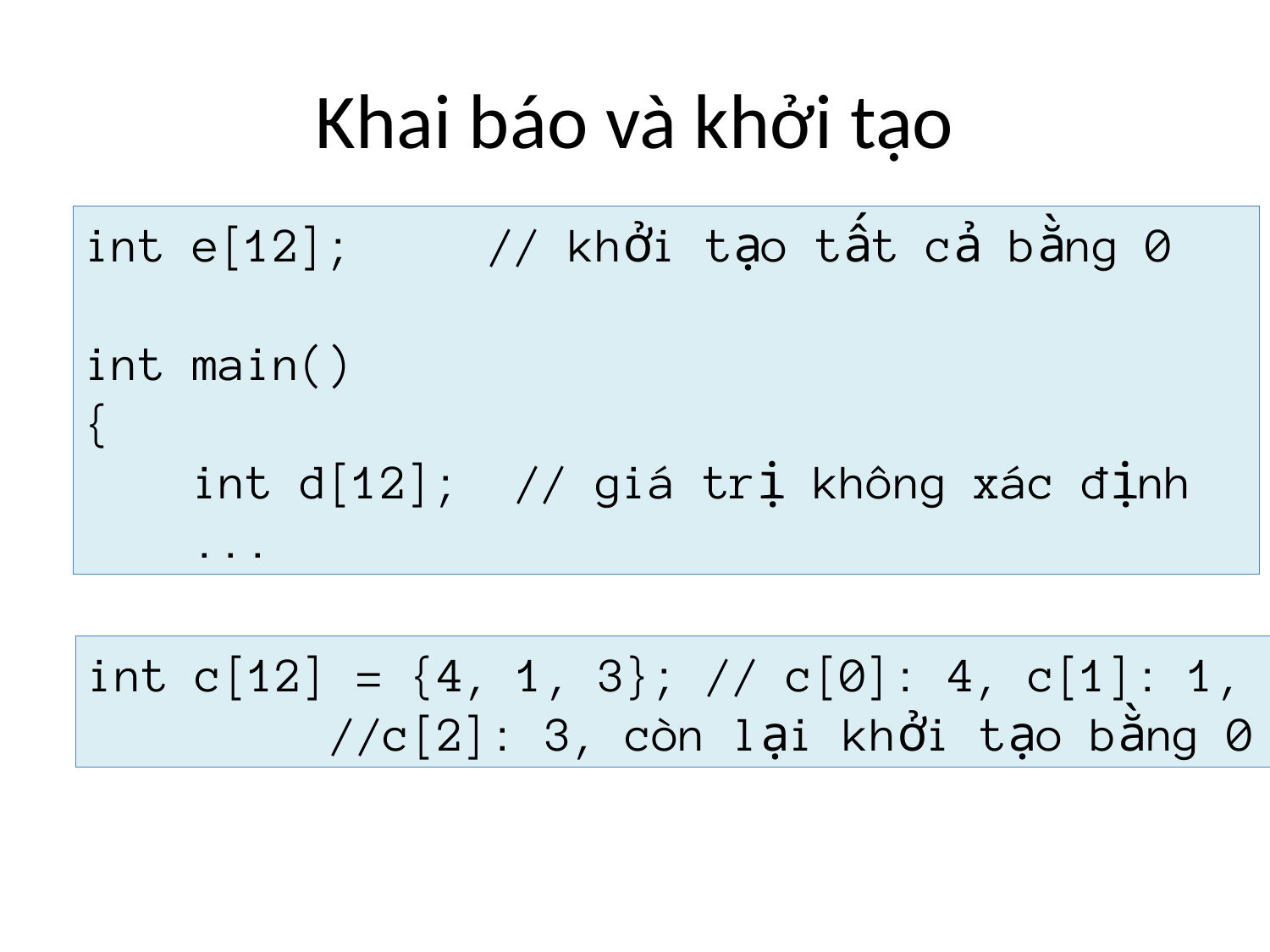

# Khai báo và khởi tạo
int e[12];     // khởi tạo tất cả bằng 0

int main()
{
    int d[12];  // giá trị không xác định
    ...

int c[12] = {4, 1, 3}; // c[0]: 4, c[1]: 1,
         //c[2]: 3, còn lại khởi tạo bằng 0